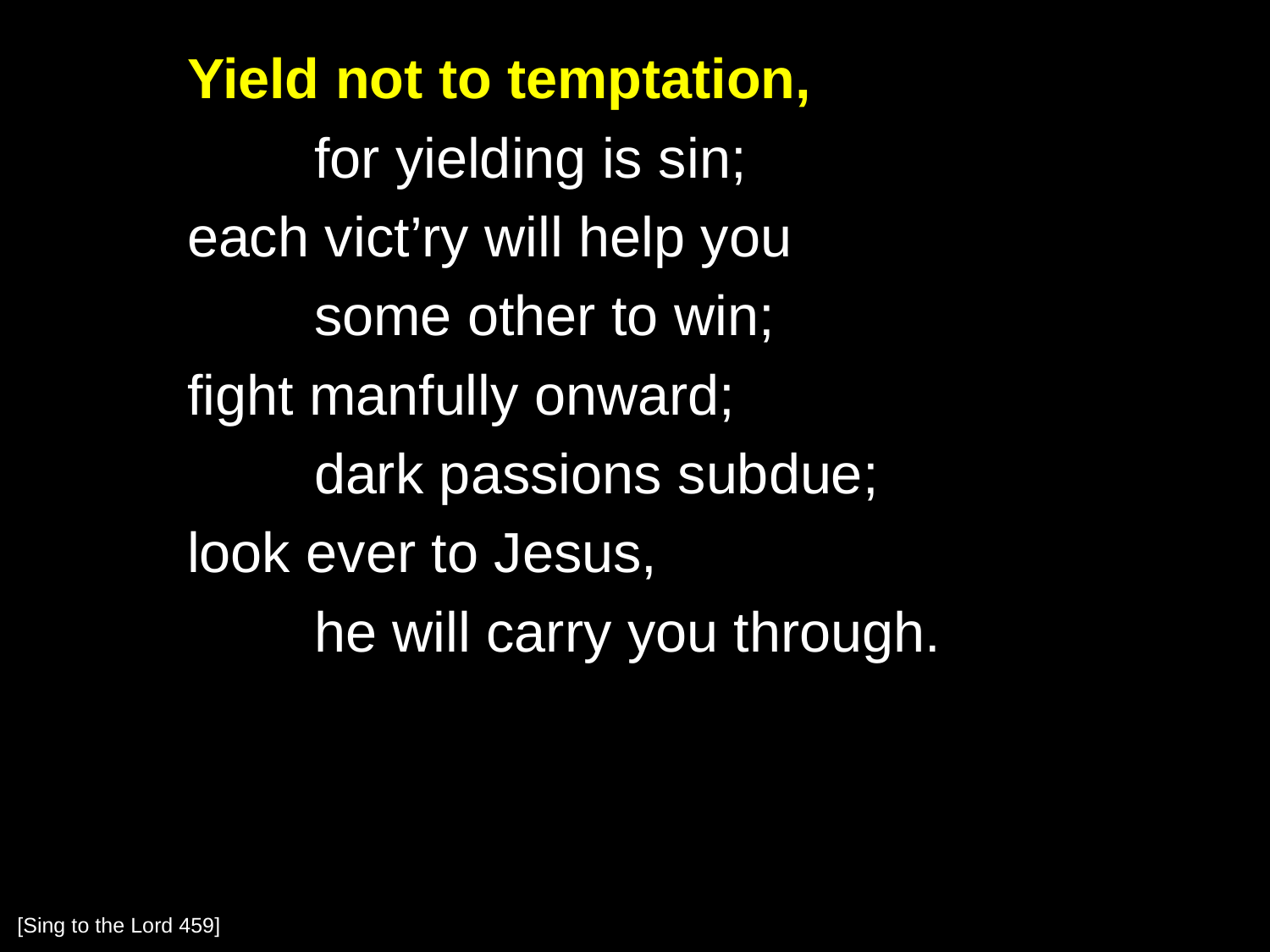

Yield not to temptation,
		for yielding is sin;
	each vict’ry will help you
		some other to win;
	fight manfully onward;
		dark passions subdue;
	look ever to Jesus,
		he will carry you through.
[Sing to the Lord 459]